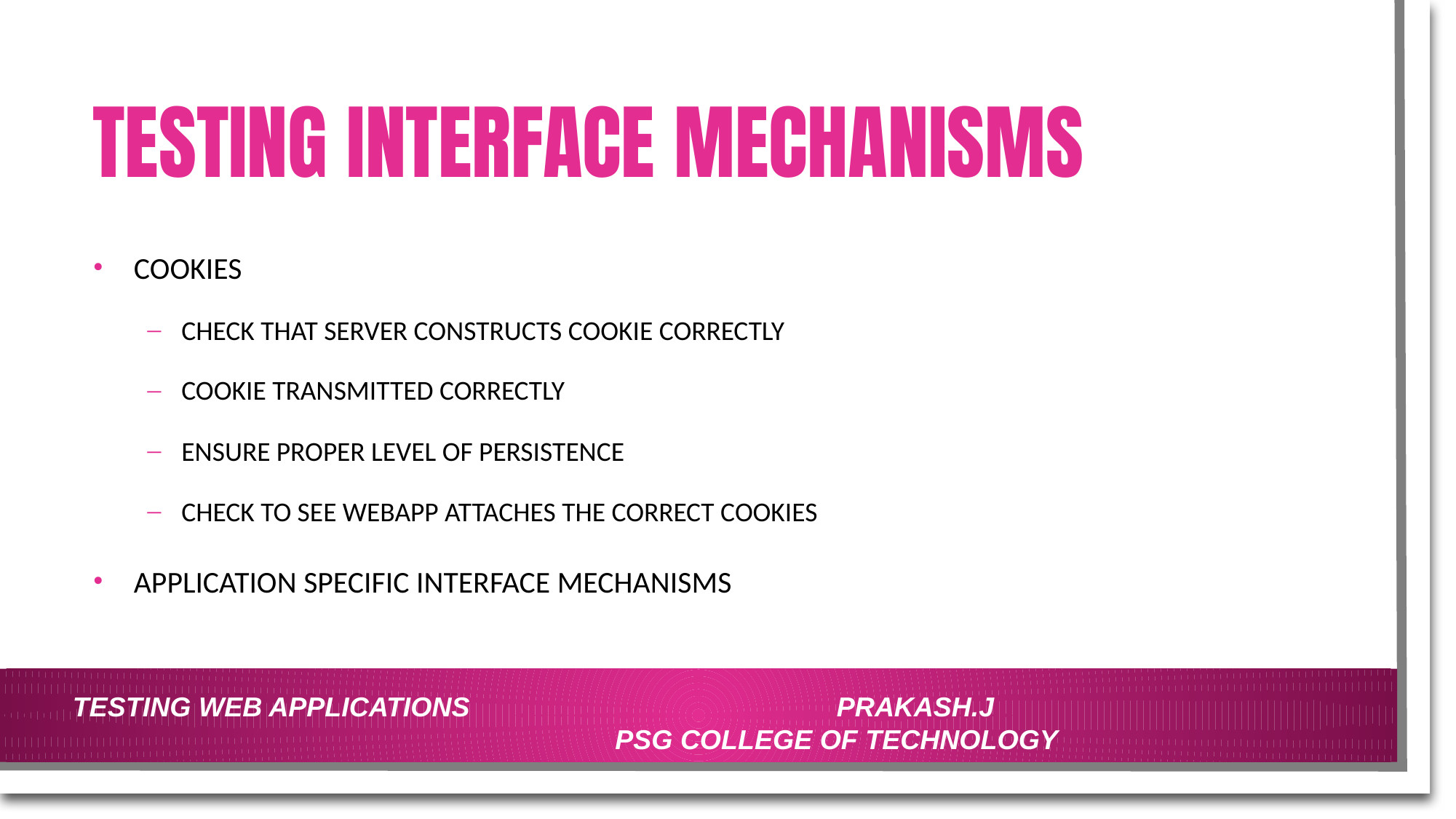

# TESTING INTERFACE MECHANISMS
COOKIES
CHECK THAT SERVER CONSTRUCTS COOKIE CORRECTLY
COOKIE TRANSMITTED CORRECTLY
ENSURE PROPER LEVEL OF PERSISTENCE
CHECK TO SEE WEBAPP ATTACHES THE CORRECT COOKIES
APPLICATION SPECIFIC INTERFACE MECHANISMS
TESTING WEB APPLICATIONS				PRAKASH.J						PSG COLLEGE OF TECHNOLOGY